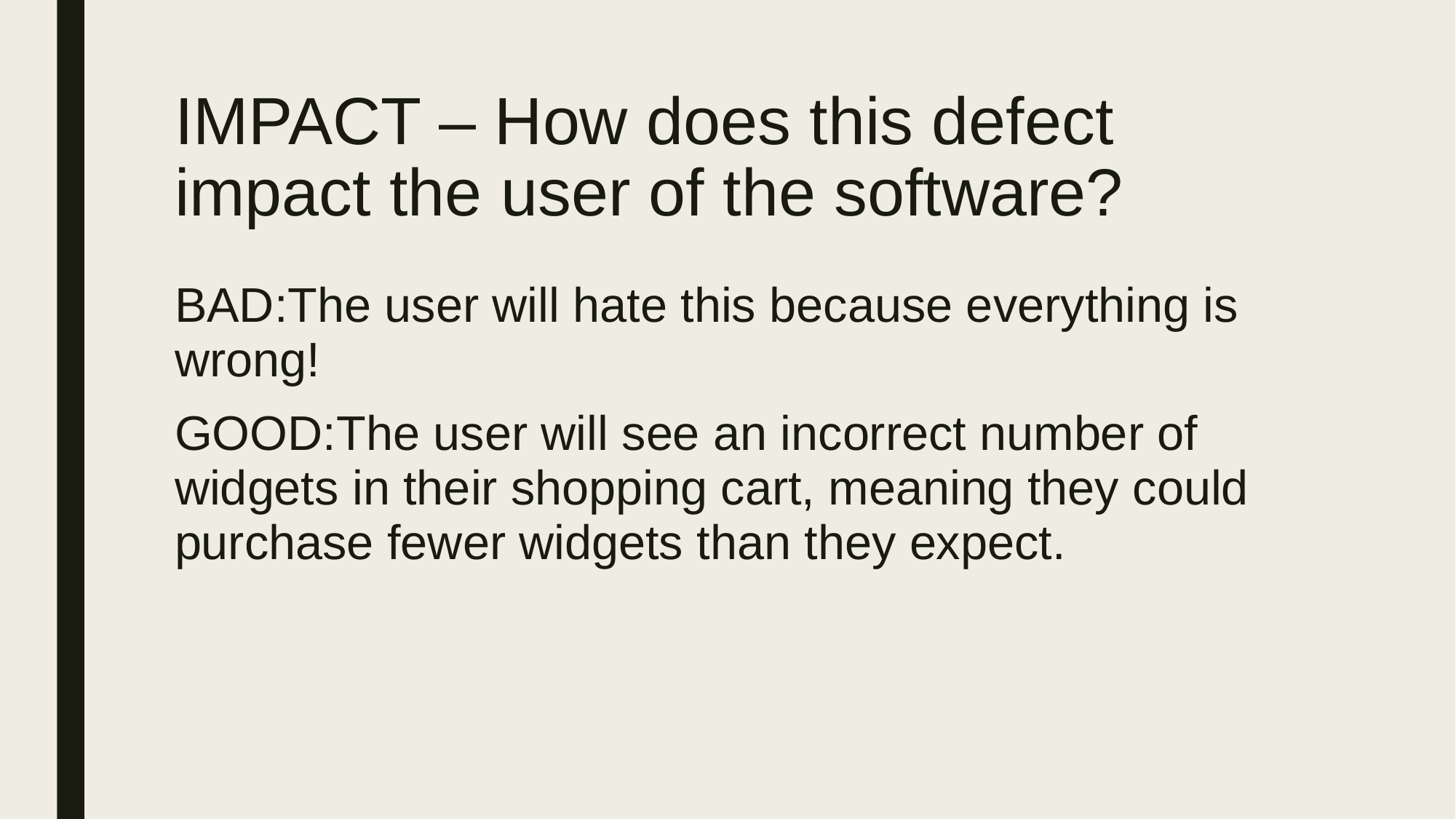

# IMPACT – How does this defect impact the user of the software?
BAD:The user will hate this because everything is wrong!
GOOD:The user will see an incorrect number of widgets in their shopping cart, meaning they could purchase fewer widgets than they expect.